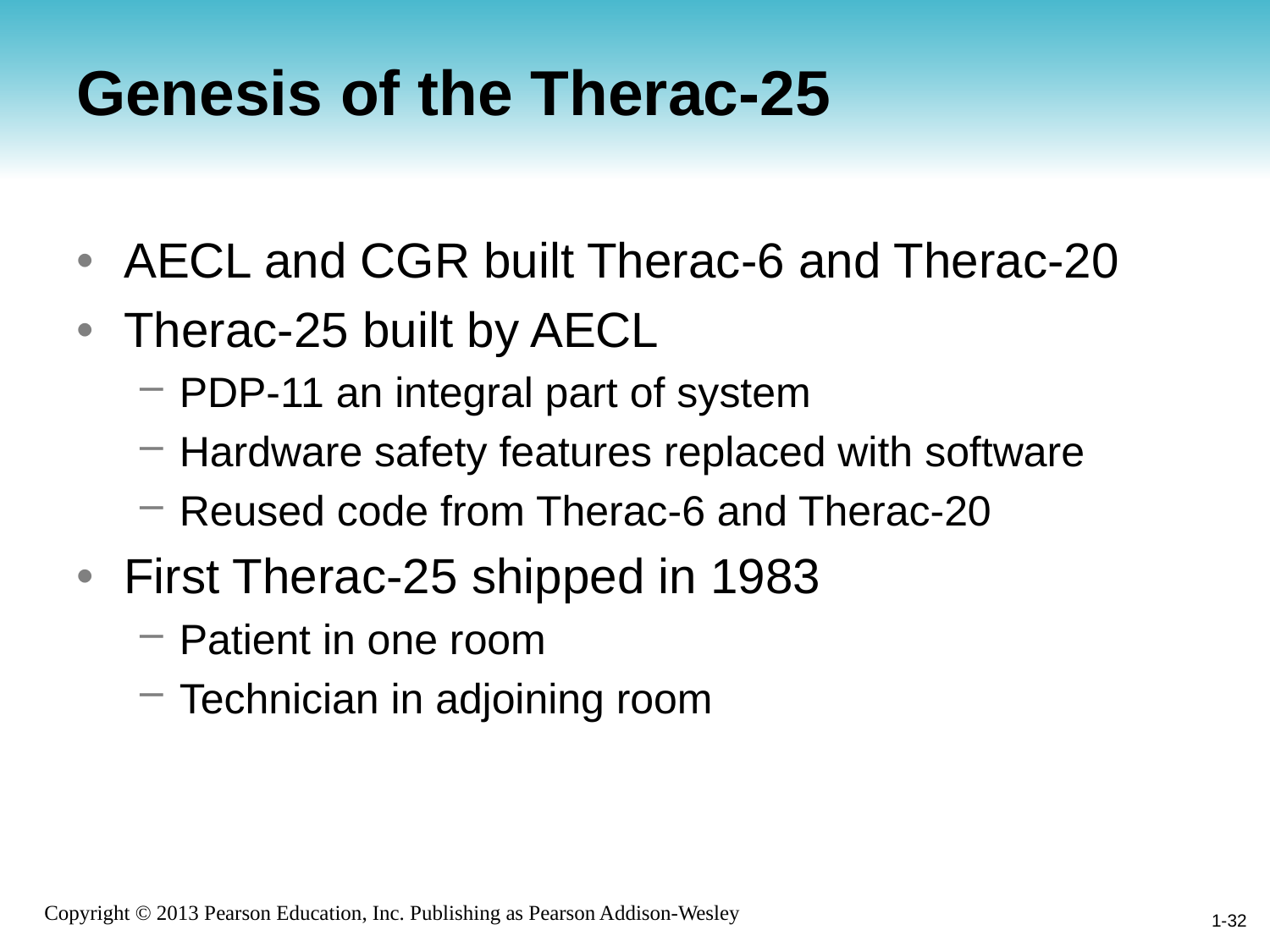

# Genesis of the Therac-25
AECL and CGR built Therac-6 and Therac-20
Therac-25 built by AECL
PDP-11 an integral part of system
Hardware safety features replaced with software
Reused code from Therac-6 and Therac-20
First Therac-25 shipped in 1983
Patient in one room
Technician in adjoining room
1-32